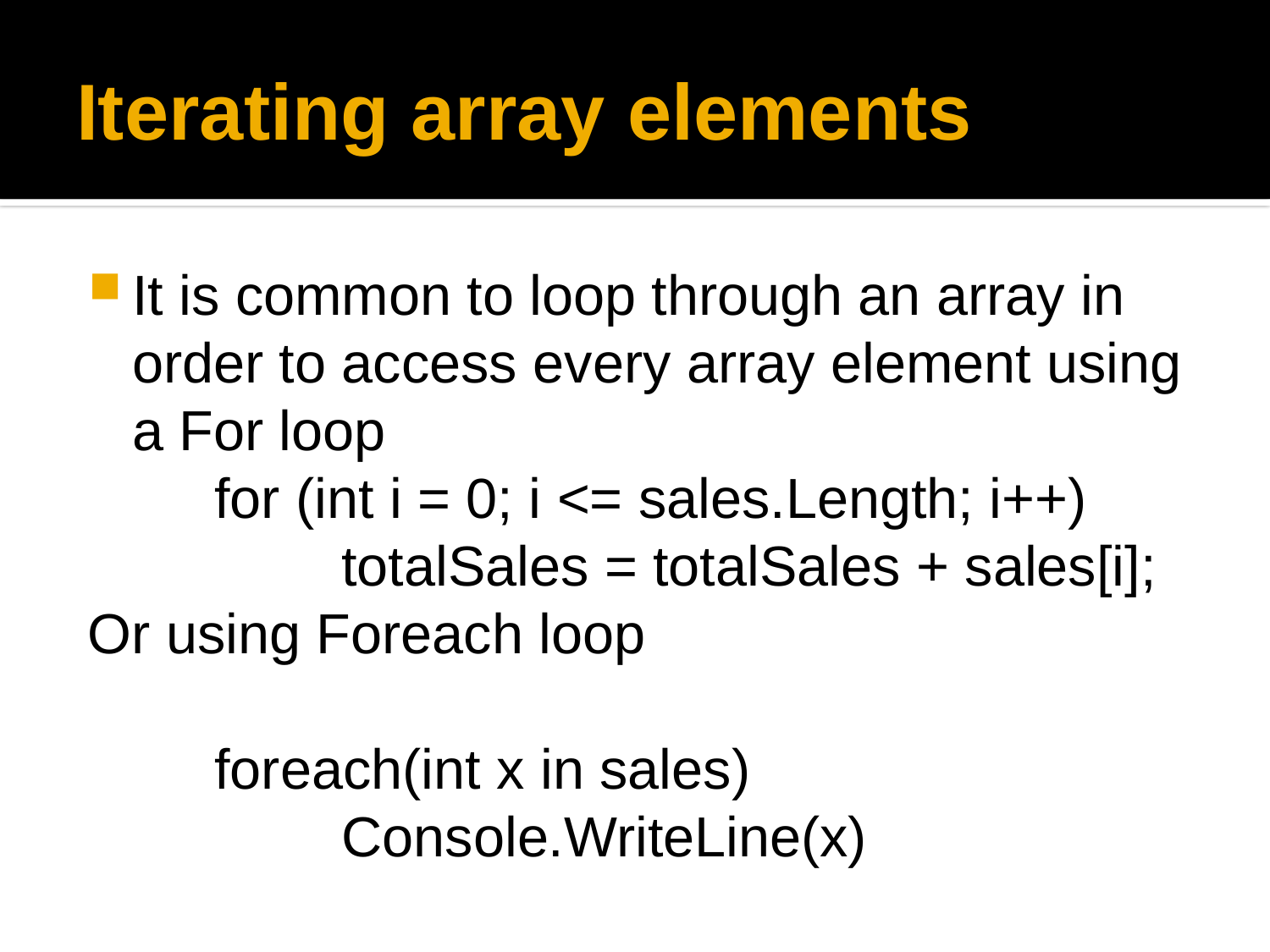

# Iterating array elements
It is common to loop through an array in order to access every array element using a For loop
	for (int i = 0; i <= sales.Length; i++)
		totalSales = totalSales + sales[i];
Or using Foreach loop

	foreach(int x in sales)
		Console.WriteLine(x)